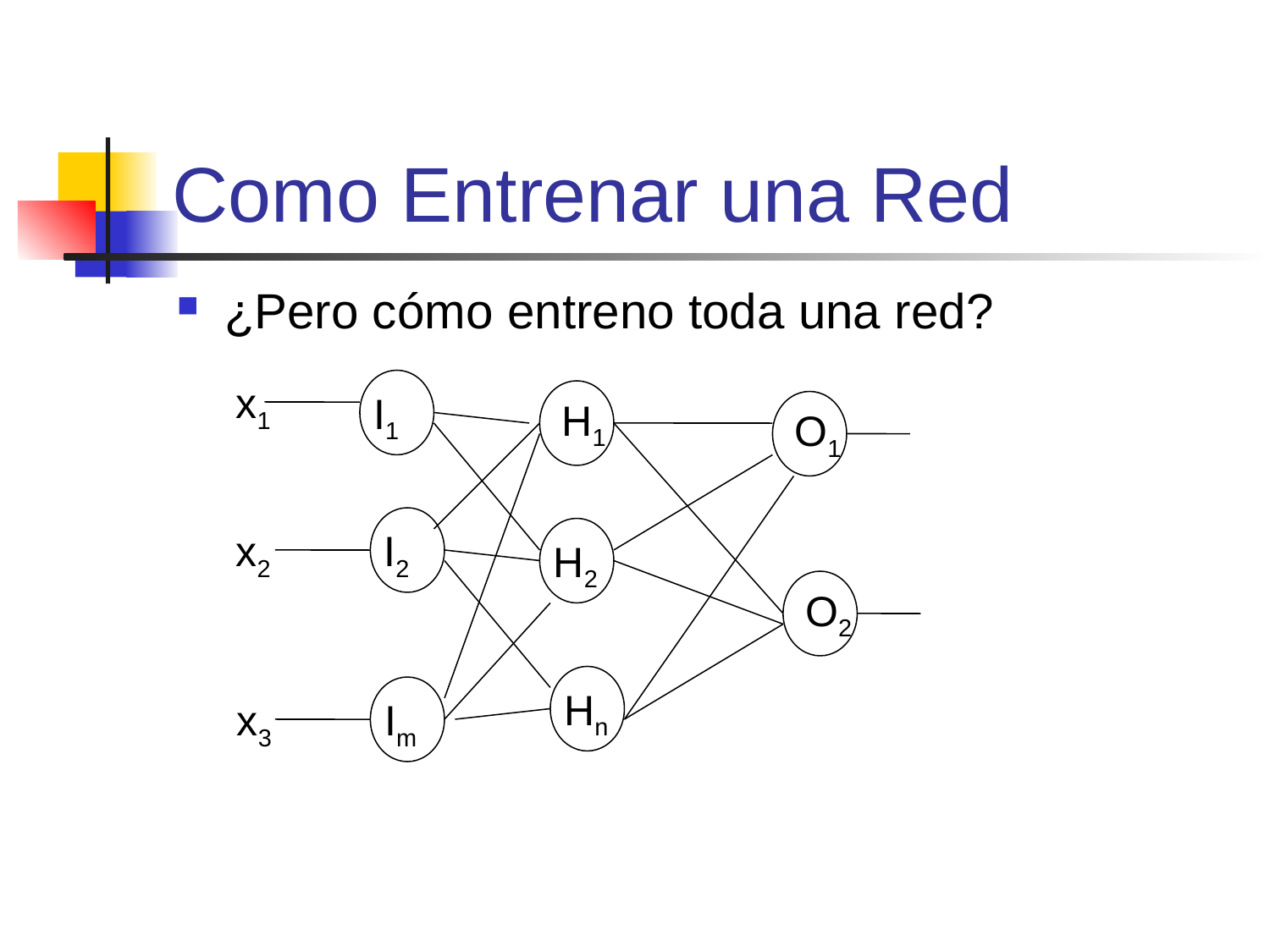

# Como Entrenar una Red
¿Pero cómo entreno toda una red?

x1

I1

H1

O1

x2
I2

H2

O2

Hn
x3
Im